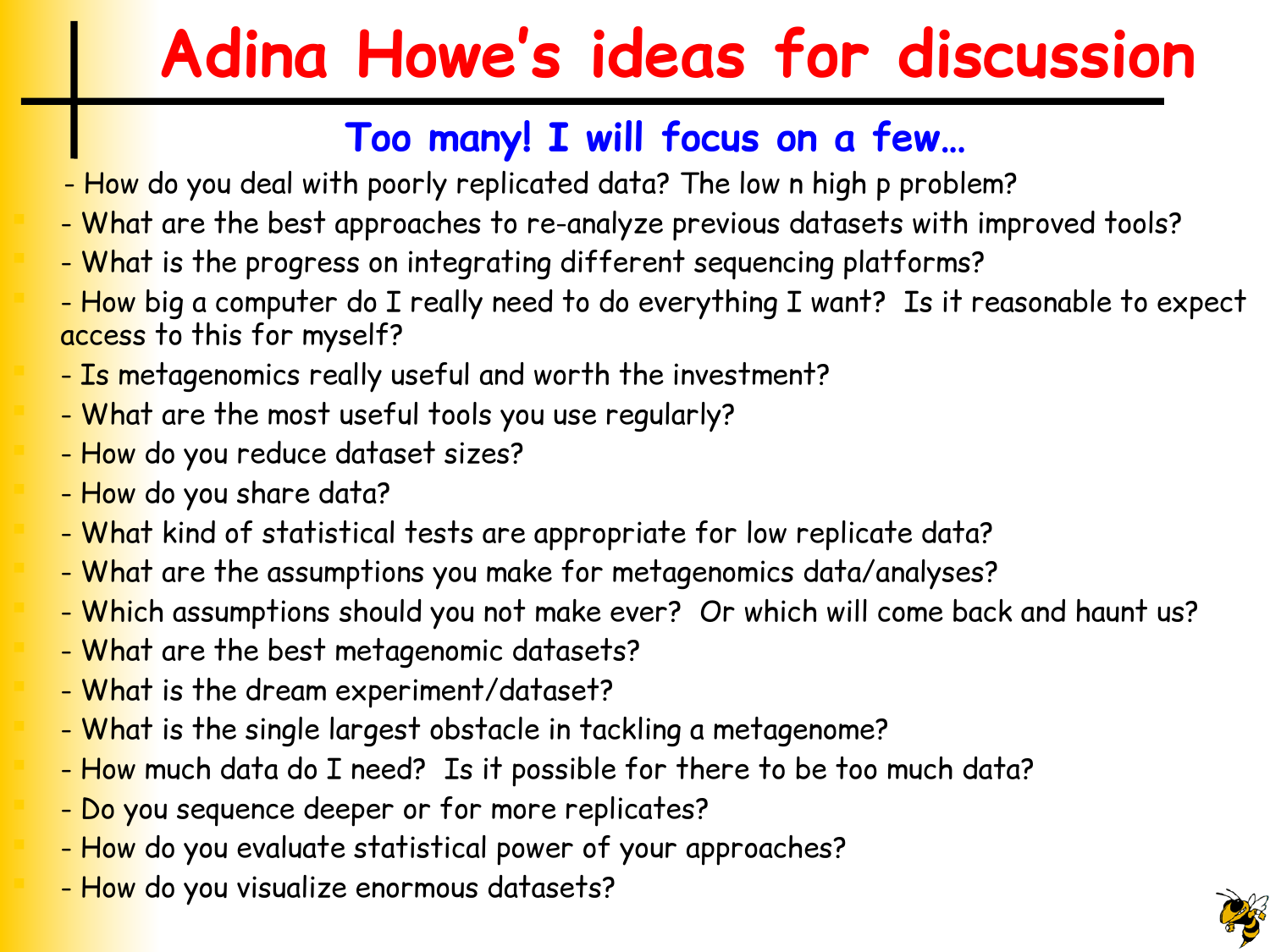

# Adina Howe’s ideas for discussion
Too many! I will focus on a few…
      - How do you deal with poorly replicated data? The low n high p problem?
- What are the best approaches to re-analyze previous datasets with improved tools?
- What is the progress on integrating different sequencing platforms?
- How big a computer do I really need to do everything I want?  Is it reasonable to expect access to this for myself?
- Is metagenomics really useful and worth the investment?
- What are the most useful tools you use regularly?
- How do you reduce dataset sizes?
- How do you share data?
- What kind of statistical tests are appropriate for low replicate data?
- What are the assumptions you make for metagenomics data/analyses?
- Which assumptions should you not make ever?  Or which will come back and haunt us?
- What are the best metagenomic datasets?
- What is the dream experiment/dataset?
- What is the single largest obstacle in tackling a metagenome?
- How much data do I need?  Is it possible for there to be too much data?
- Do you sequence deeper or for more replicates?
- How do you evaluate statistical power of your approaches?
- How do you visualize enormous datasets?